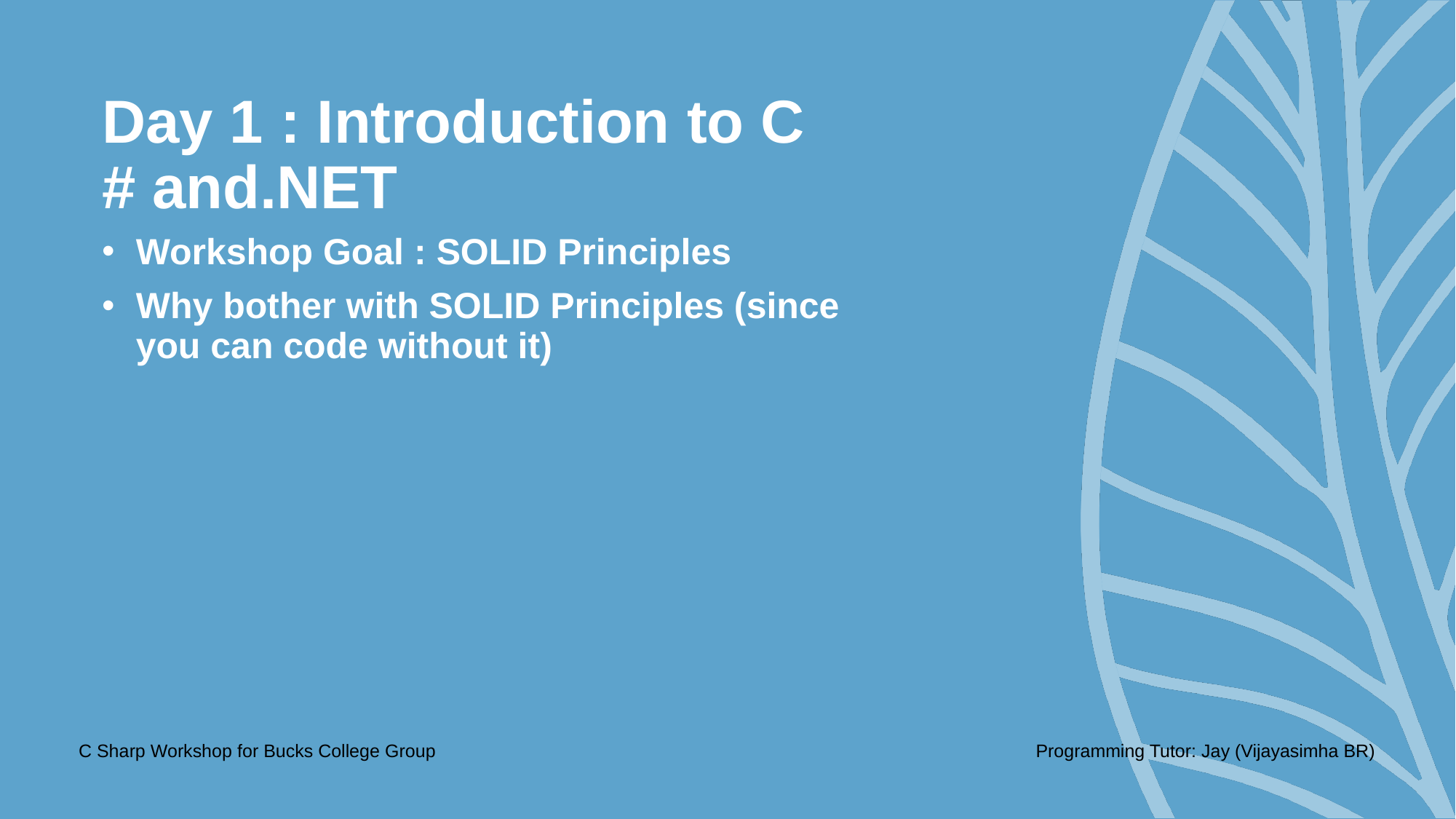

# Day 1 : Introduction to C # and.NET
Workshop Goal : SOLID Principles
Why bother with SOLID Principles (since you can code without it)

C Sharp Workshop for Bucks College Group
Programming Tutor: Jay (Vijayasimha BR)